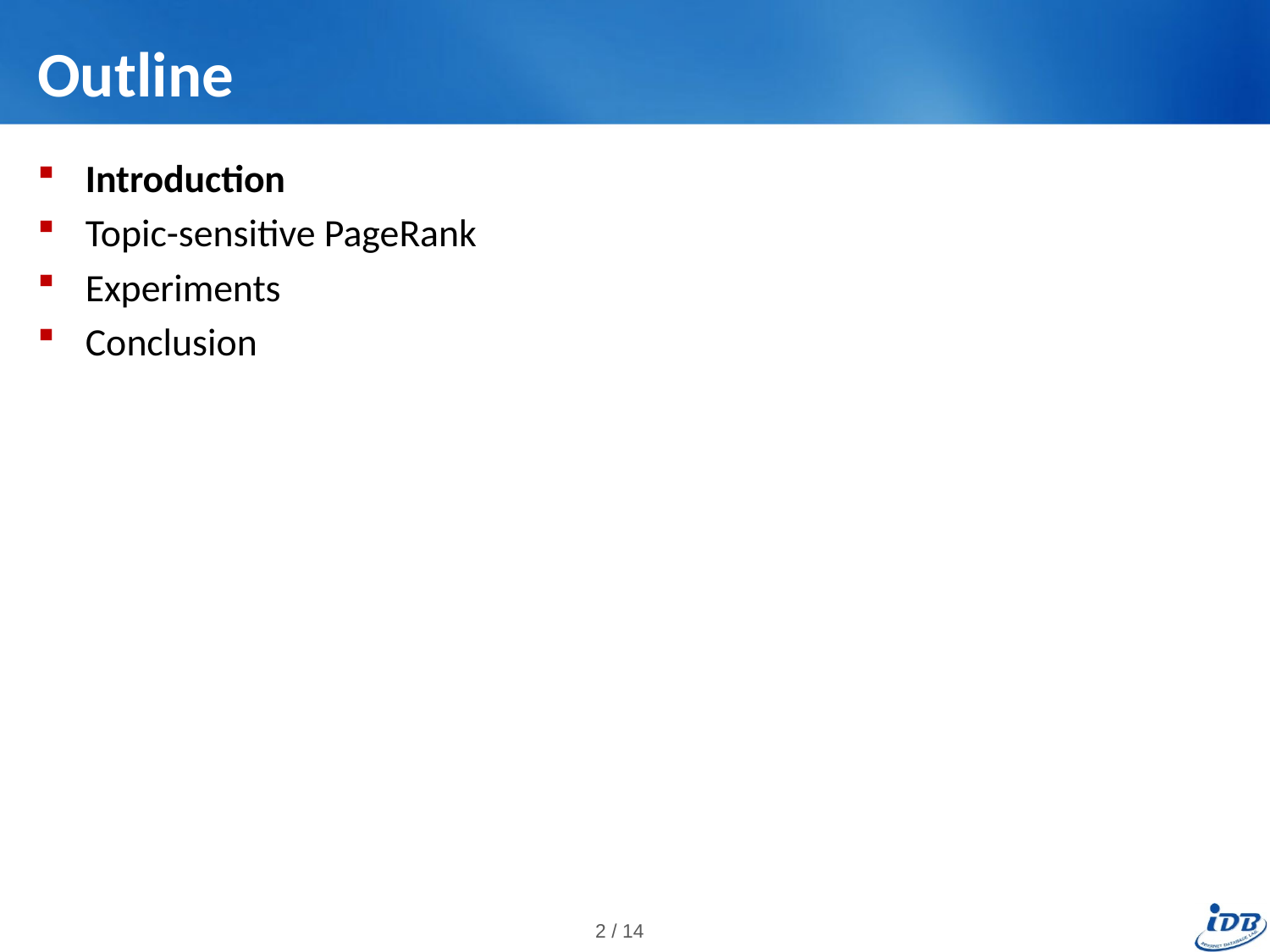

# Outline
Introduction
Topic-sensitive PageRank
Experiments
Conclusion